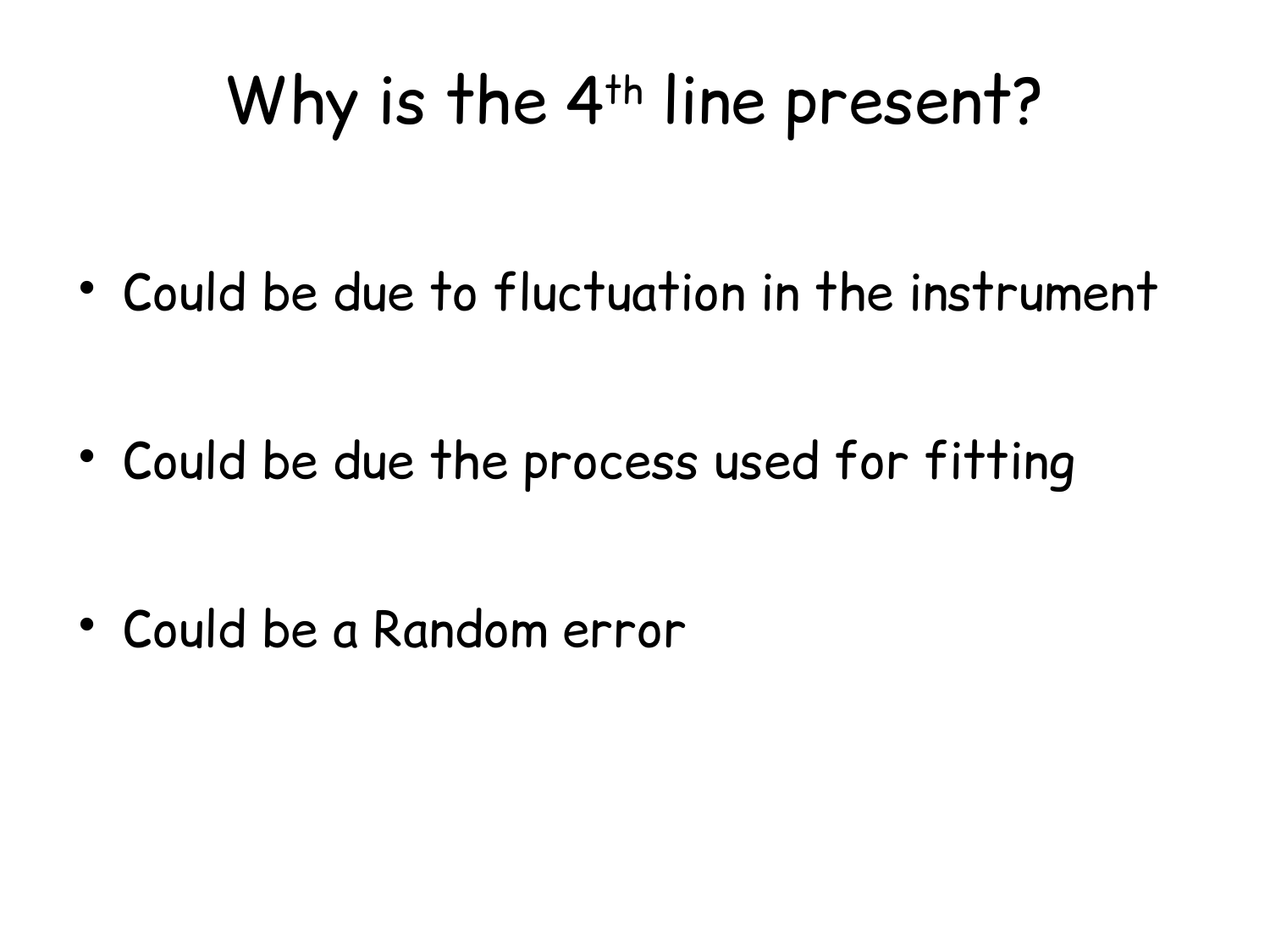

Why is the 4th line present?
Could be due to fluctuation in the instrument

Could be due the process used for fitting

Could be a Random error